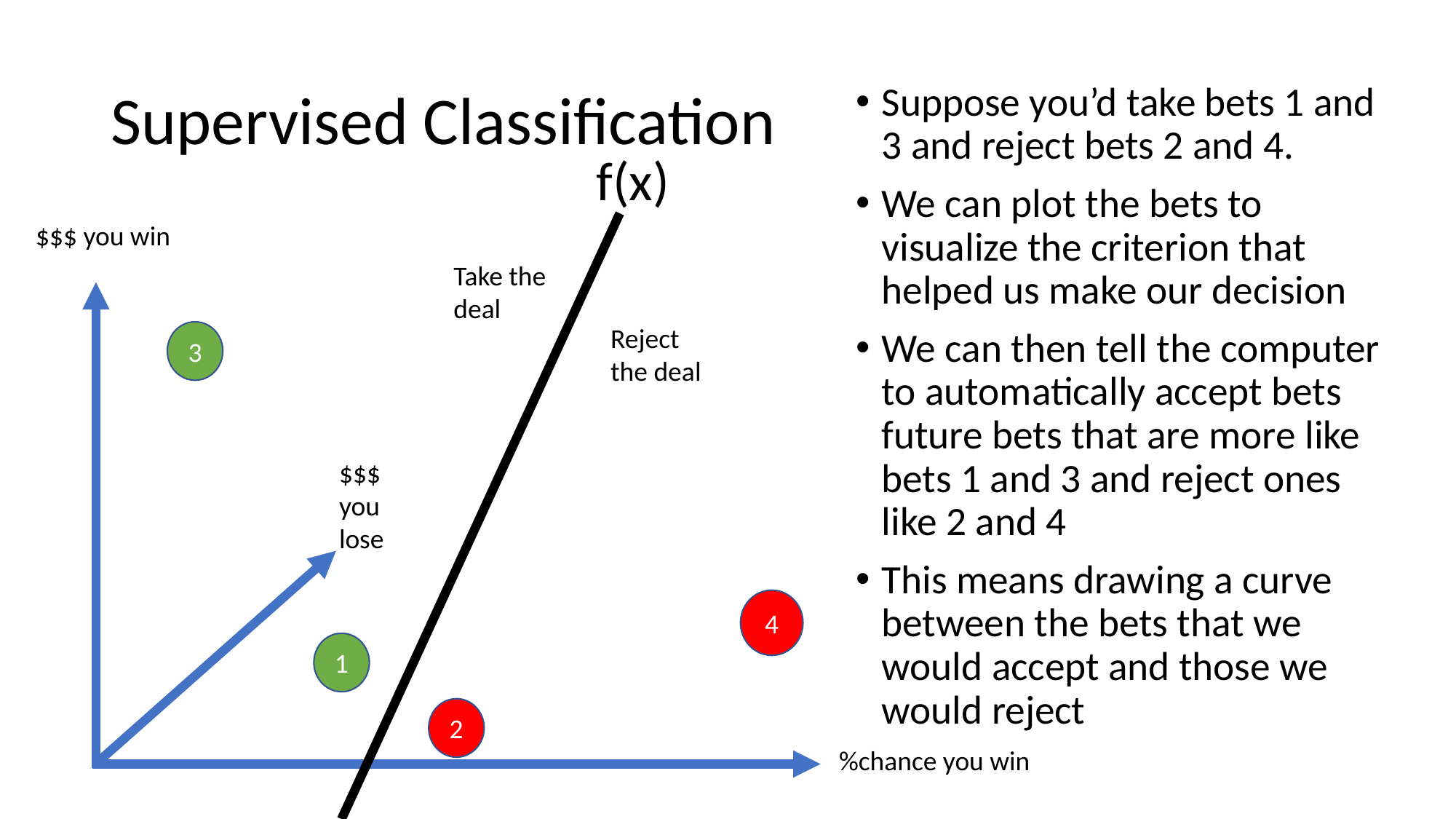

# Supervised Classification
Suppose you’d take bets 1 and 3 and reject bets 2 and 4.
We can plot the bets to visualize the criterion that helped us make our decision
We can then tell the computer to automatically accept bets future bets that are more like bets 1 and 3 and reject ones like 2 and 4
This means drawing a curve between the bets that we would accept and those we would reject
f(x)
$$$ you win
Take the deal
Reject the deal
3
$$$ you lose
4
1
2
%chance you win